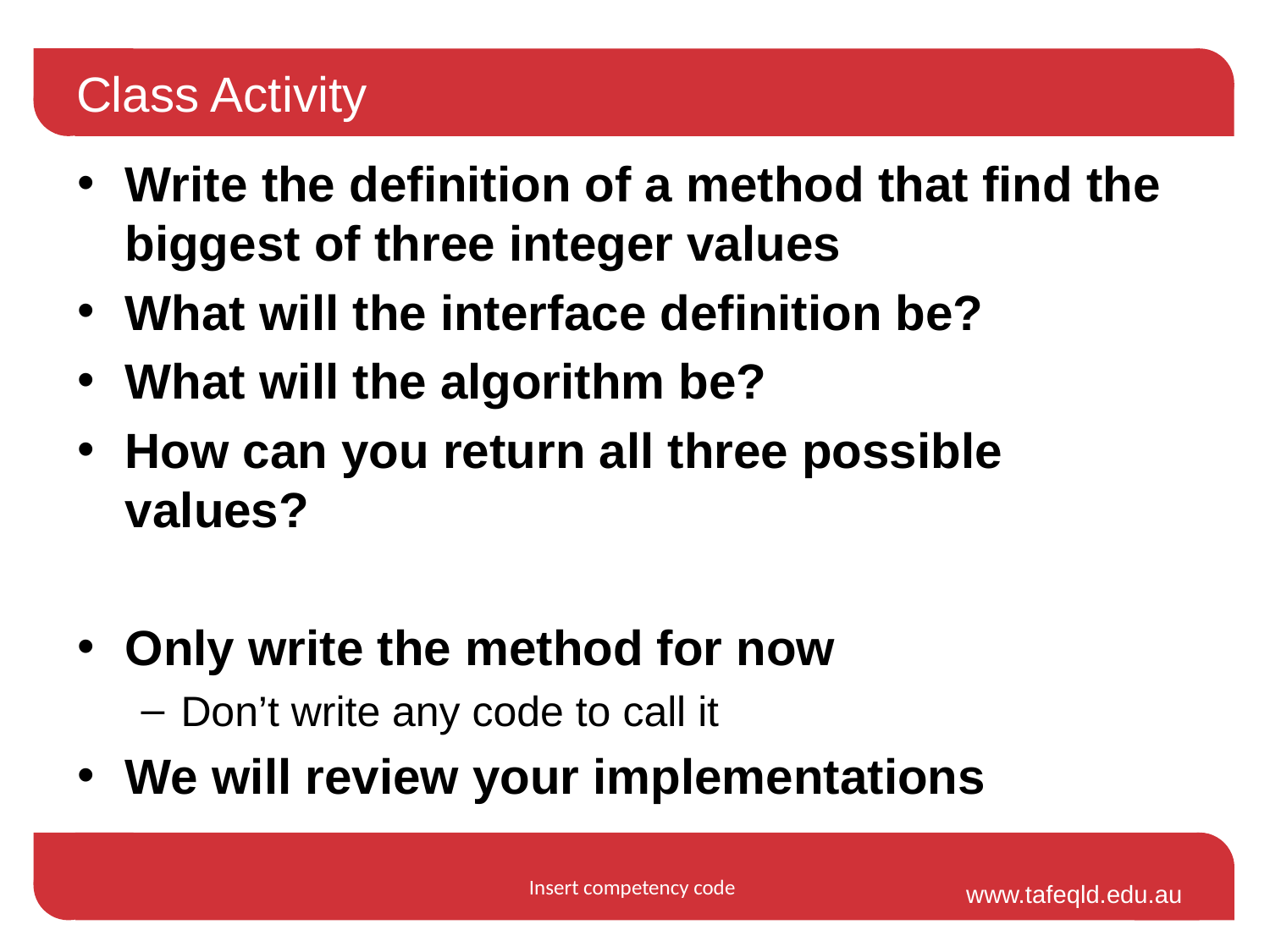

# Class Activity
Write the definition of a method that find the biggest of three integer values
What will the interface definition be?
What will the algorithm be?
How can you return all three possible values?

Only write the method for now
Don’t write any code to call it
We will review your implementations

Insert competency code